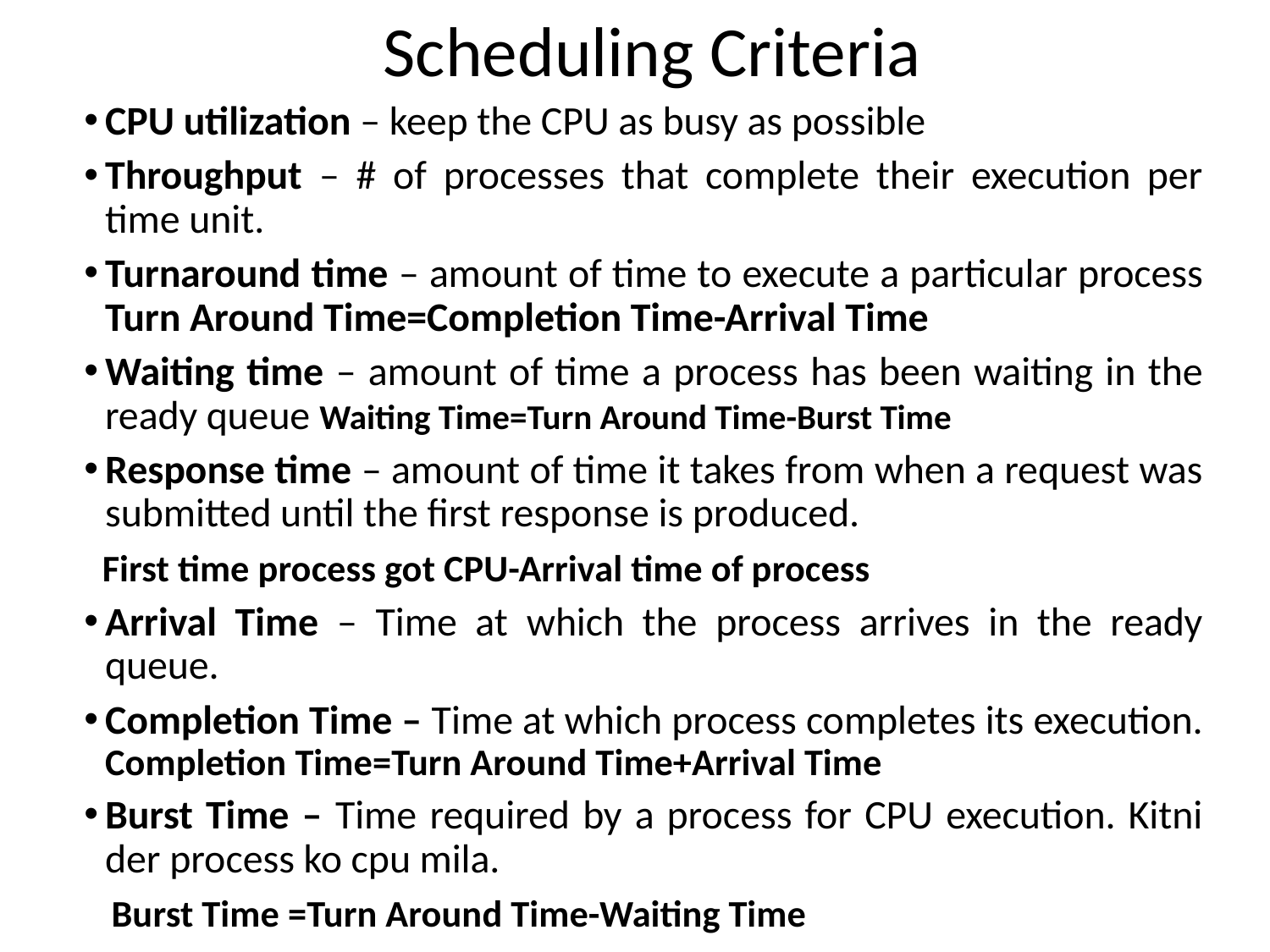

# Scheduling Criteria
CPU utilization – keep the CPU as busy as possible
Throughput – # of processes that complete their execution per time unit.
Turnaround time – amount of time to execute a particular process Turn Around Time=Completion Time-Arrival Time
Waiting time – amount of time a process has been waiting in the ready queue Waiting Time=Turn Around Time-Burst Time
Response time – amount of time it takes from when a request was submitted until the first response is produced.
  First time process got CPU-Arrival time of process
Arrival Time – Time at which the process arrives in the ready queue.
Completion Time – Time at which process completes its execution. Completion Time=Turn Around Time+Arrival Time
Burst Time – Time required by a process for CPU execution. Kitni der process ko cpu mila.
   Burst Time =Turn Around Time-Waiting Time